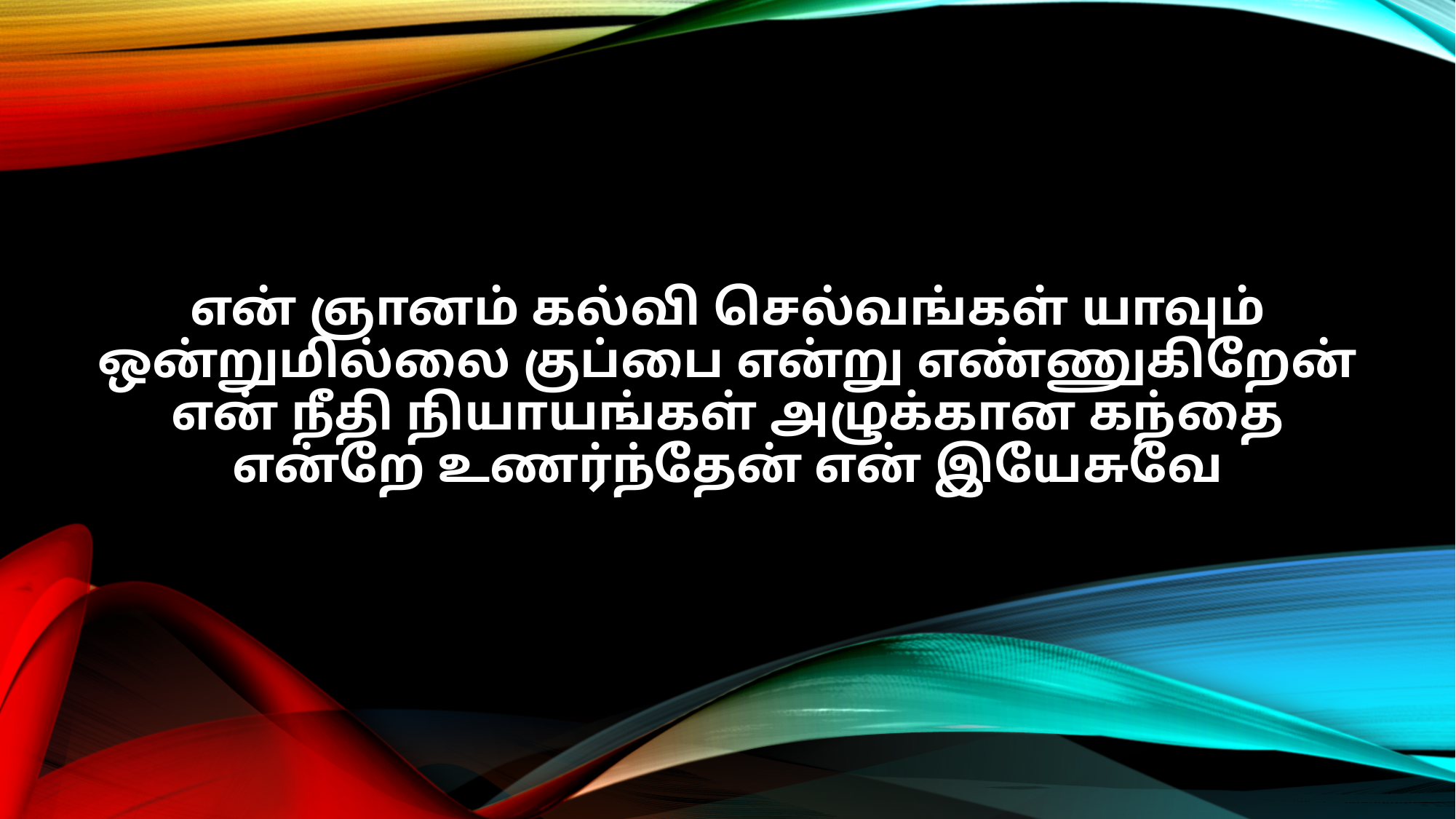

என் ஞானம் கல்வி செல்வங்கள் யாவும்
ஒன்றுமில்லை குப்பை என்று எண்ணுகிறேன்
என் நீதி நியாயங்கள் அழுக்கான கந்தை
என்றே உணர்ந்தேன் என் இயேசுவே